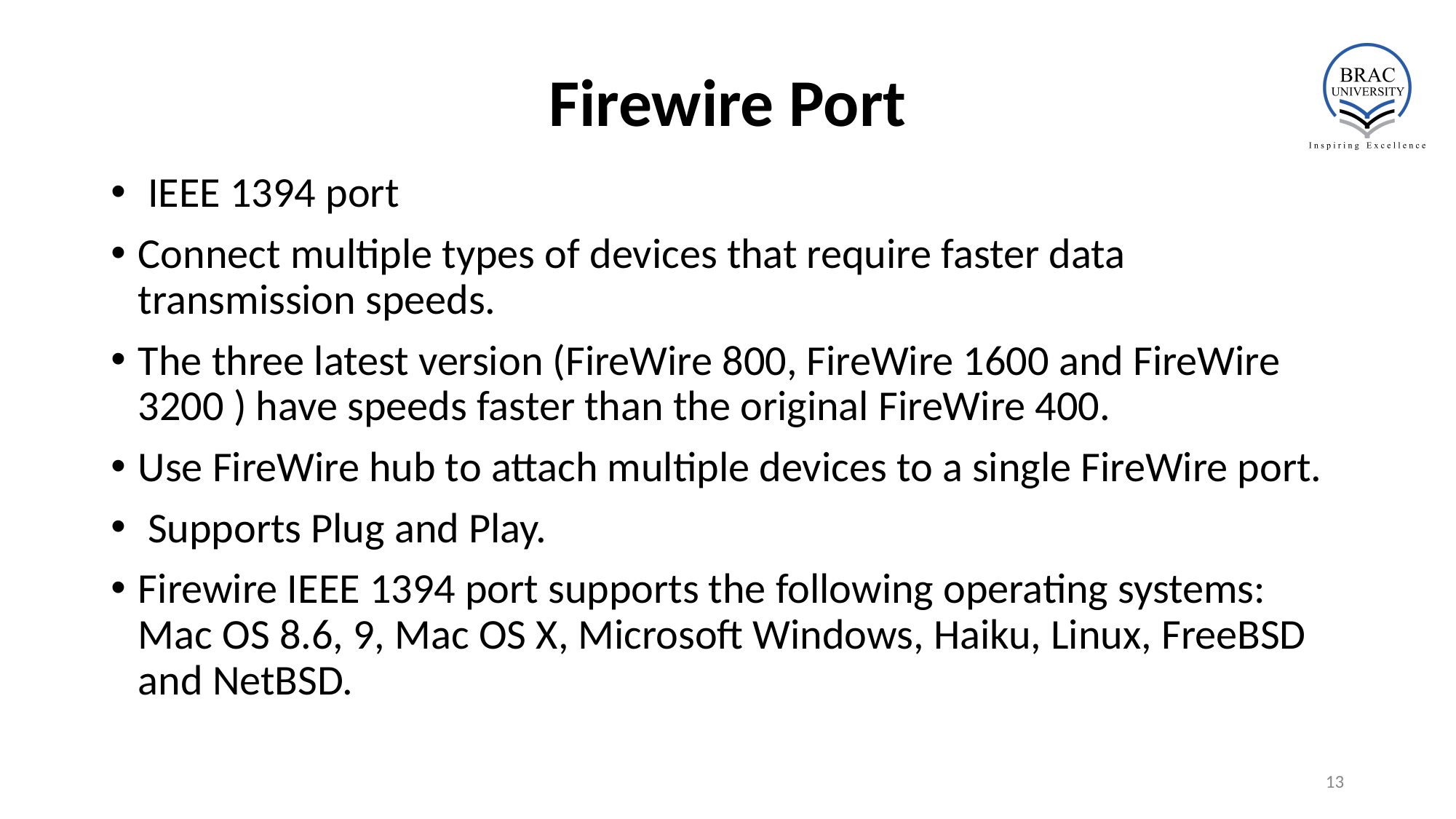

# Firewire Port
 IEEE 1394 port
Connect multiple types of devices that require faster data transmission speeds.
The three latest version (FireWire 800, FireWire 1600 and FireWire 3200 ) have speeds faster than the original FireWire 400.
Use FireWire hub to attach multiple devices to a single FireWire port.
 Supports Plug and Play.
Firewire IEEE 1394 port supports the following operating systems: Mac OS 8.6, 9, Mac OS X, Microsoft Windows, Haiku, Linux, FreeBSD and NetBSD.
13